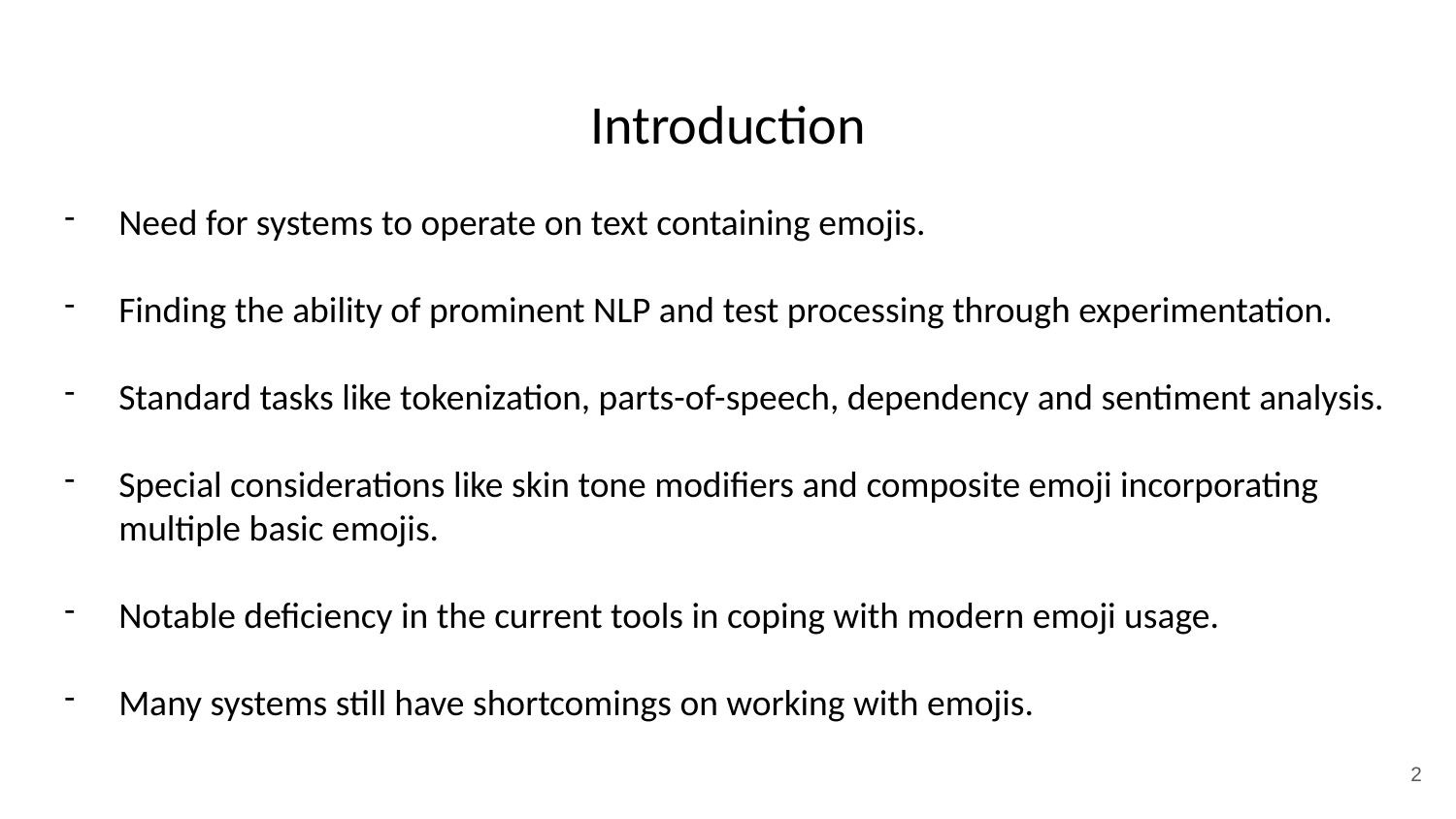

Introduction

Need for systems to operate on text containing emojis.

Finding the ability of prominent NLP and test processing through experimentation.

Standard tasks like tokenization, parts-of-speech, dependency and sentiment analysis.

Special considerations like skin tone modifiers and composite emoji incorporating multiple basic emojis.

Notable deficiency in the current tools in coping with modern emoji usage.

Many systems still have shortcomings on working with emojis.
2